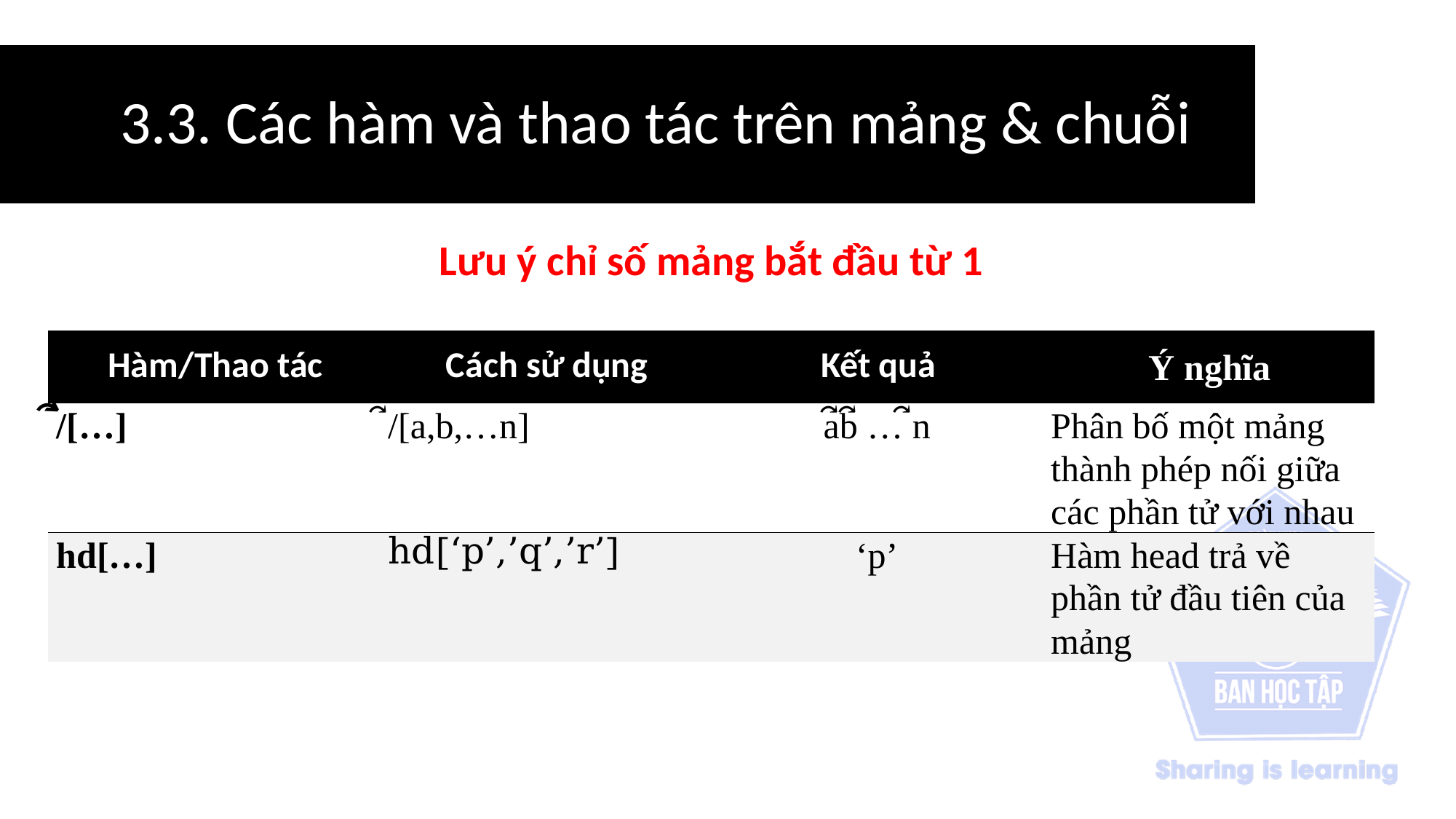

# 3.3. Các hàm và thao tác trên mảng & chuỗi
Lưu ý chỉ số mảng bắt đầu từ 1
| Hàm/Thao tác | Cách sử dụng | Kết quả | Ý nghĩa |
| --- | --- | --- | --- |
| ⃕/[…] | ⃕/[a,b,…n] | a⃕b⃕ … ⃕n | Phân bố một mảng thành phép nối giữa các phần tử với nhau |
| hd[…] | hd[‘p’,’q’,’r’] | ‘p’ | Hàm head trả về phần tử đầu tiên của mảng |